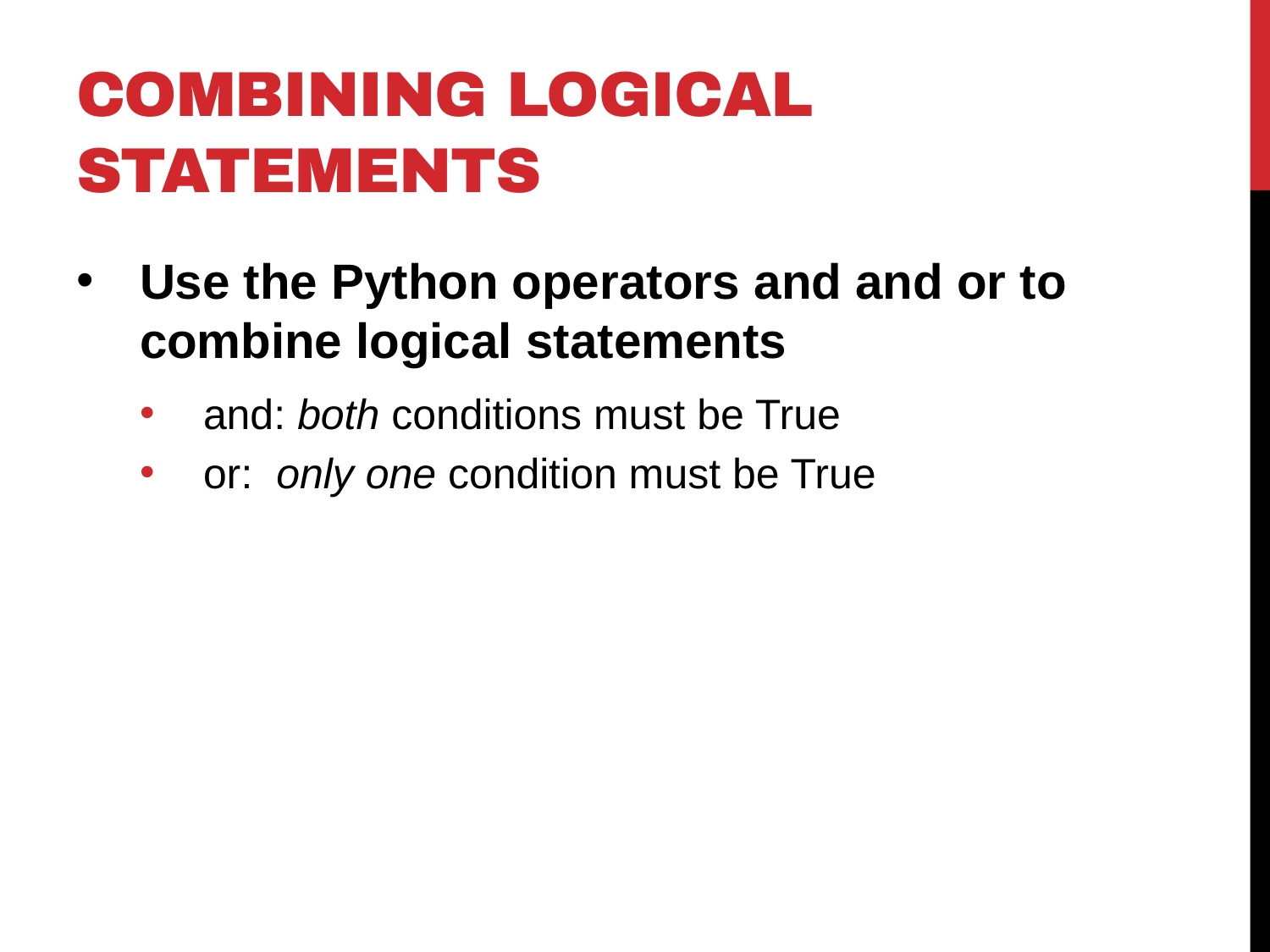

# combining logical statements
Use the Python operators and and or to combine logical statements
and: both conditions must be True
or:  only one condition must be True